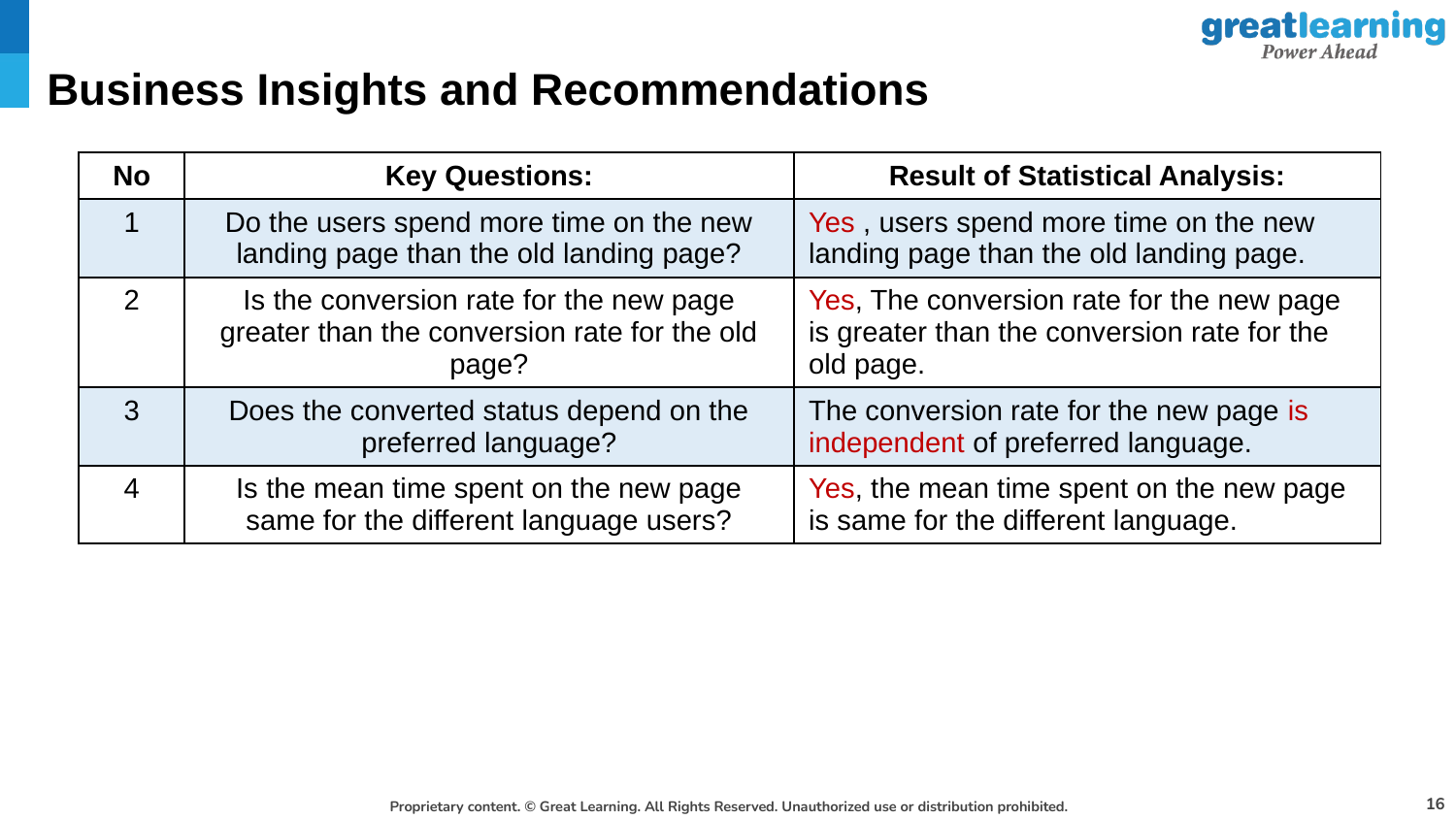

# Business Insights and Recommendations
| No | Key Questions: | Result of Statistical Analysis: |
| --- | --- | --- |
| 1 | Do the users spend more time on the new landing page than the old landing page? | Yes , users spend more time on the new landing page than the old landing page. |
| 2 | Is the conversion rate for the new page greater than the conversion rate for the old page? | Yes, The conversion rate for the new page is greater than the conversion rate for the old page. |
| 3 | Does the converted status depend on the preferred language? | The conversion rate for the new page is independent of preferred language. |
| 4 | Is the mean time spent on the new page same for the different language users? | Yes, the mean time spent on the new page is same for the different language. |
16